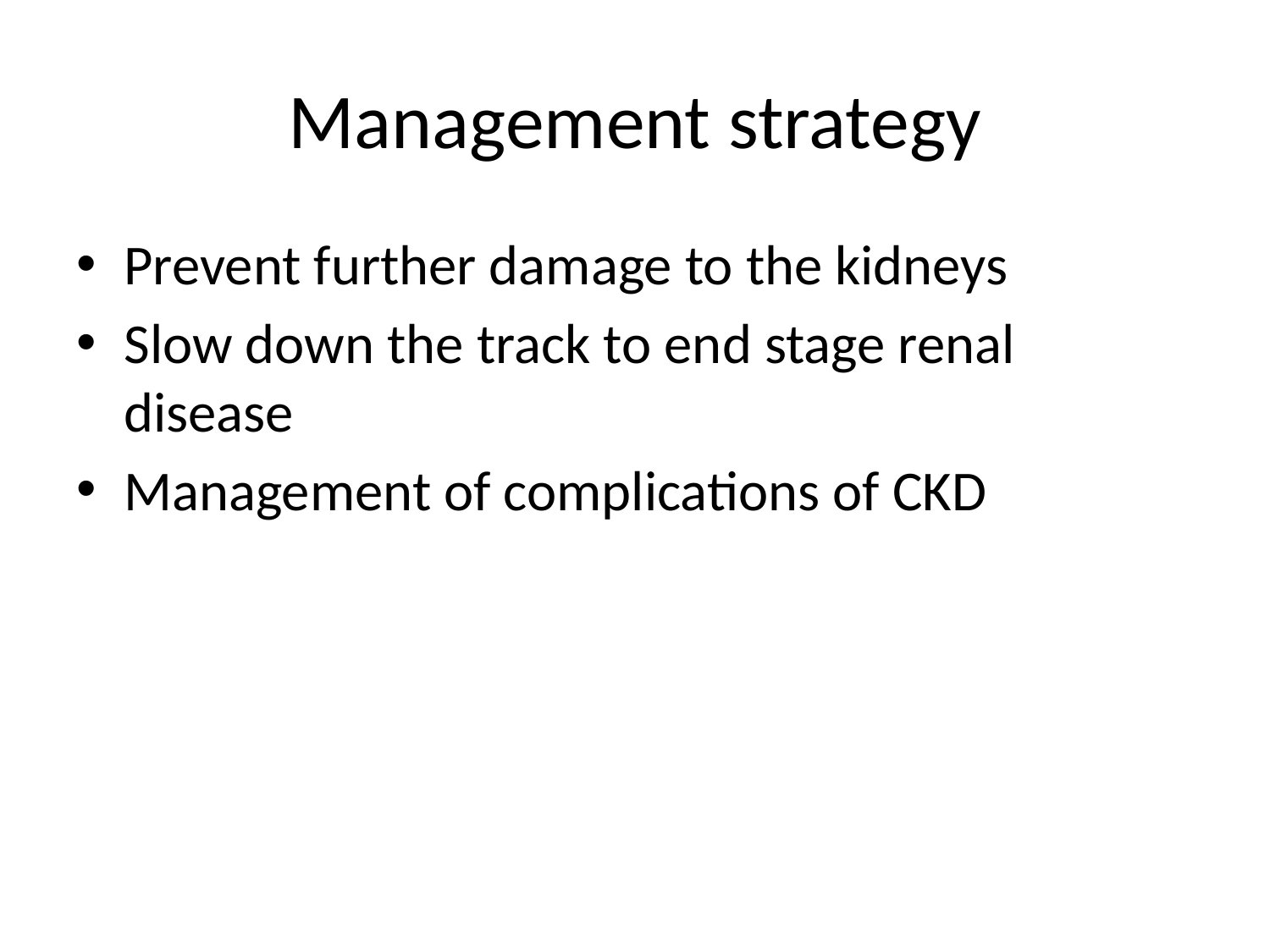

# Management strategy
Prevent further damage to the kidneys
Slow down the track to end stage renal disease
Management of complications of CKD